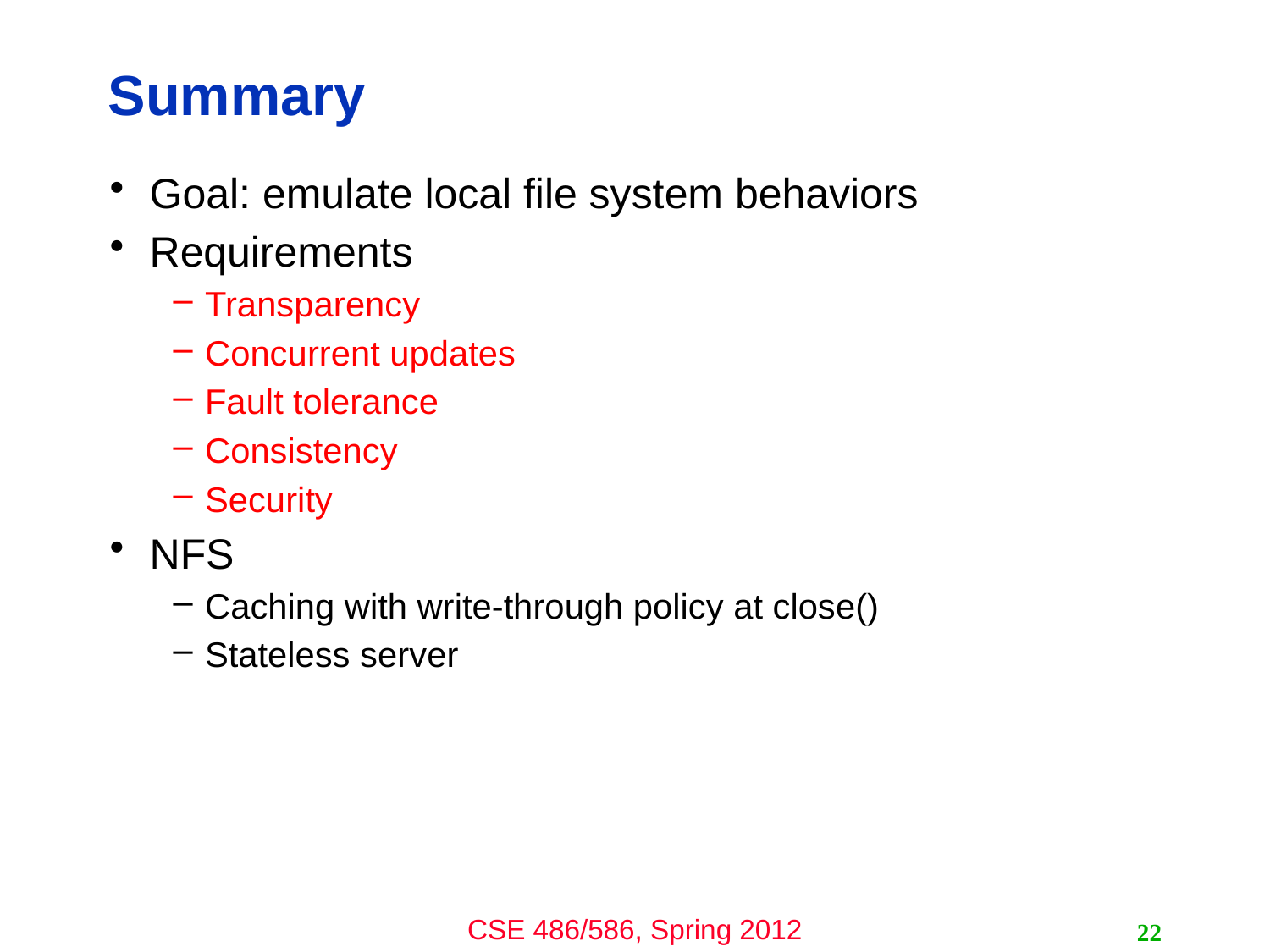

# Summary
Goal: emulate local file system behaviors
Requirements
Transparency
Concurrent updates
Fault tolerance
Consistency
Security
NFS
Caching with write-through policy at close()
Stateless server

22